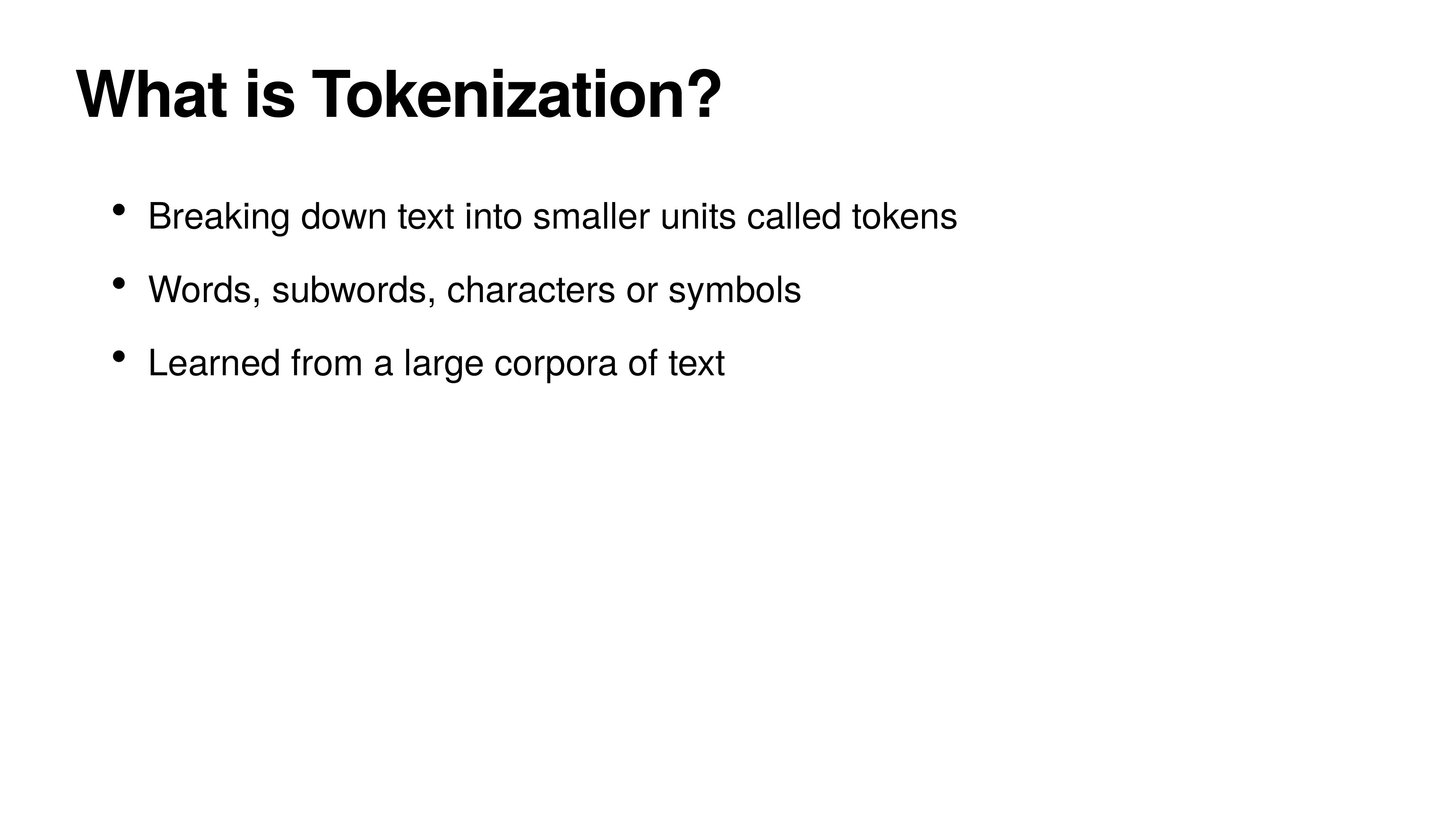

# What is Tokenization?
Breaking down text into smaller units called tokens
Words, subwords, characters or symbols
Learned from a large corpora of text